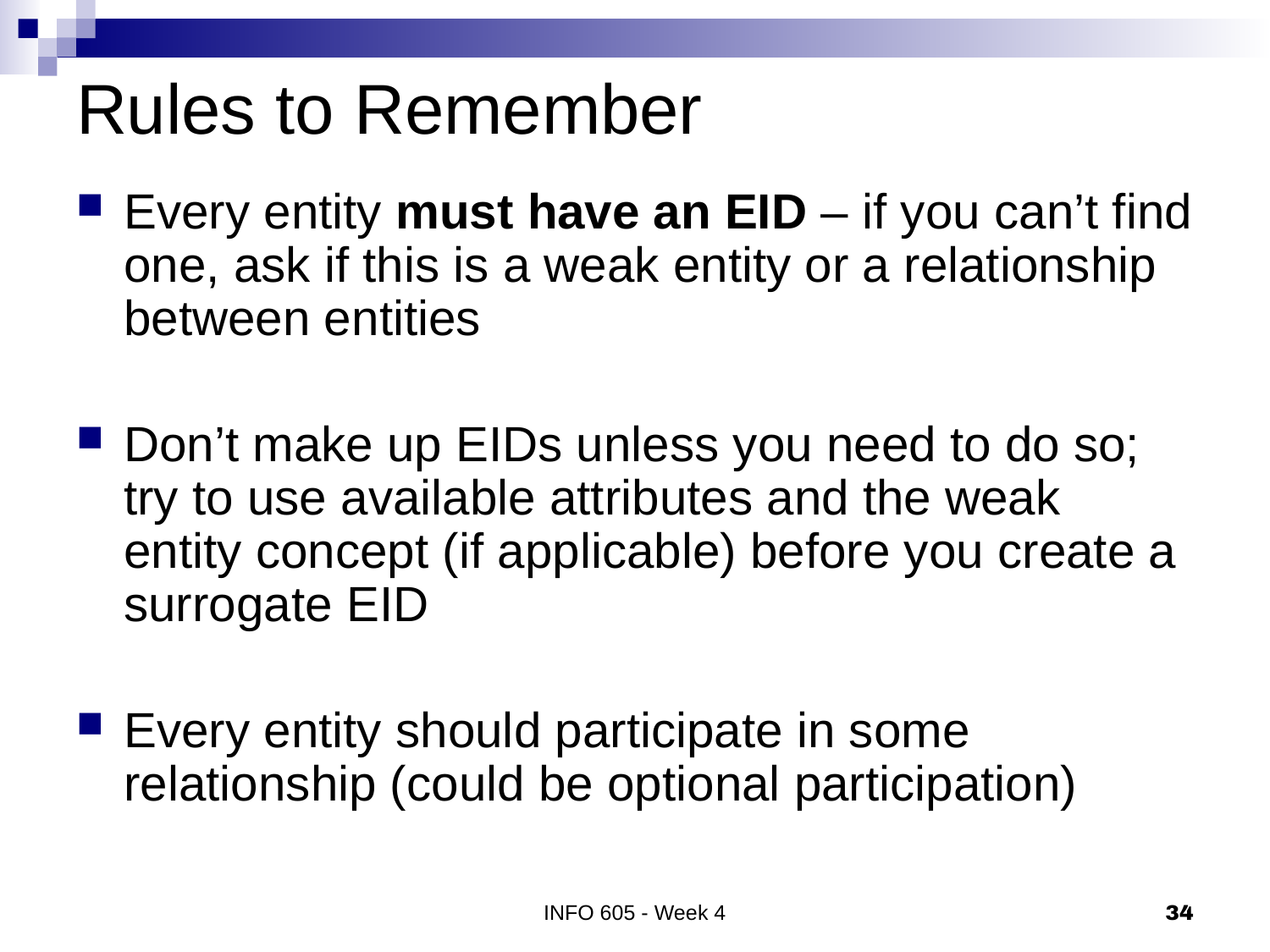

# Rules to Remember
Every entity must have an EID – if you can’t find one, ask if this is a weak entity or a relationship between entities

Don’t make up EIDs unless you need to do so; try to use available attributes and the weak entity concept (if applicable) before you create a surrogate EID

Every entity should participate in some relationship (could be optional participation)
INFO 605 - Week 4
34